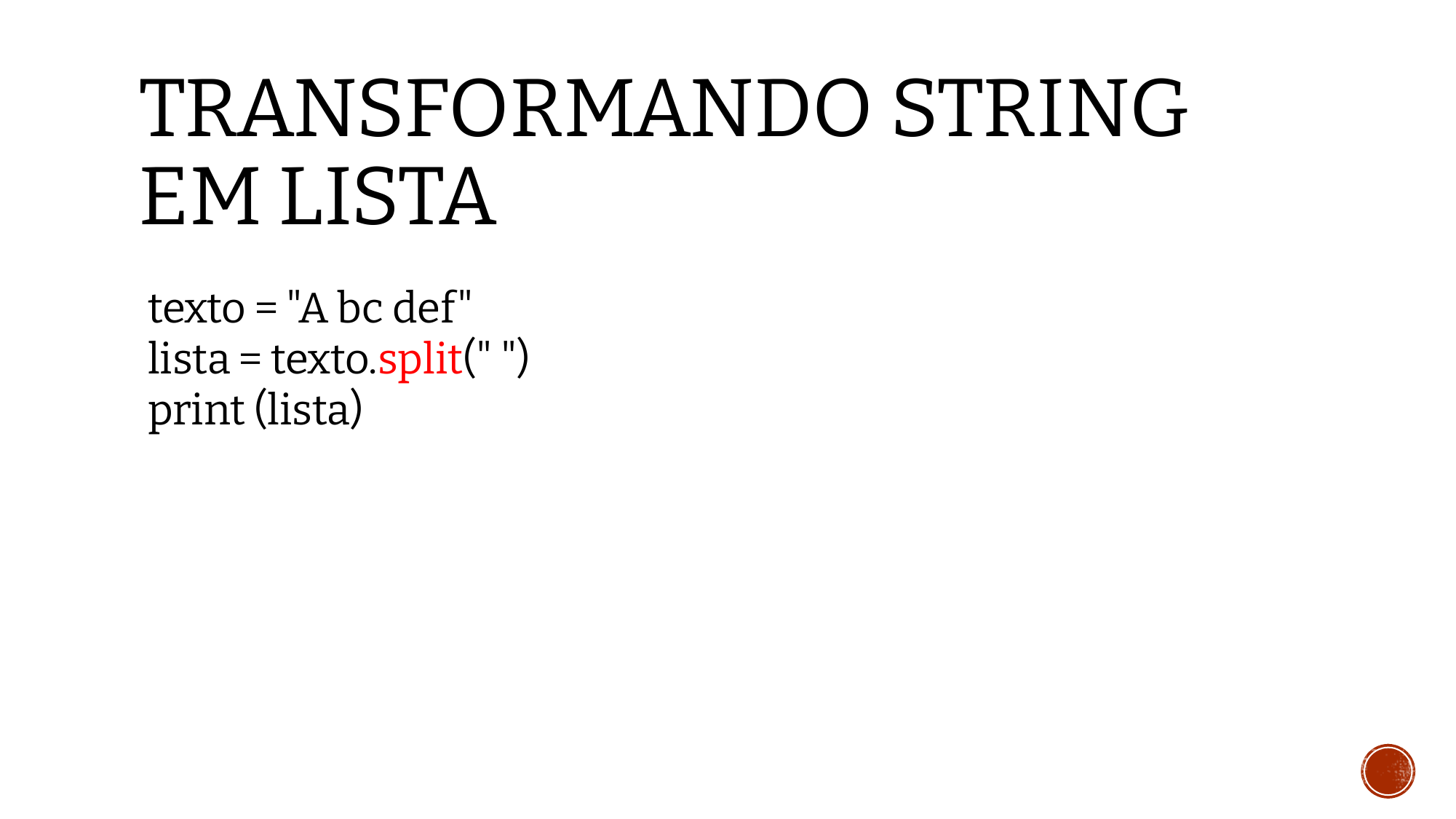

# Transformando string em lista
texto = "A bc def"
lista = texto.split(" ")
print (lista)